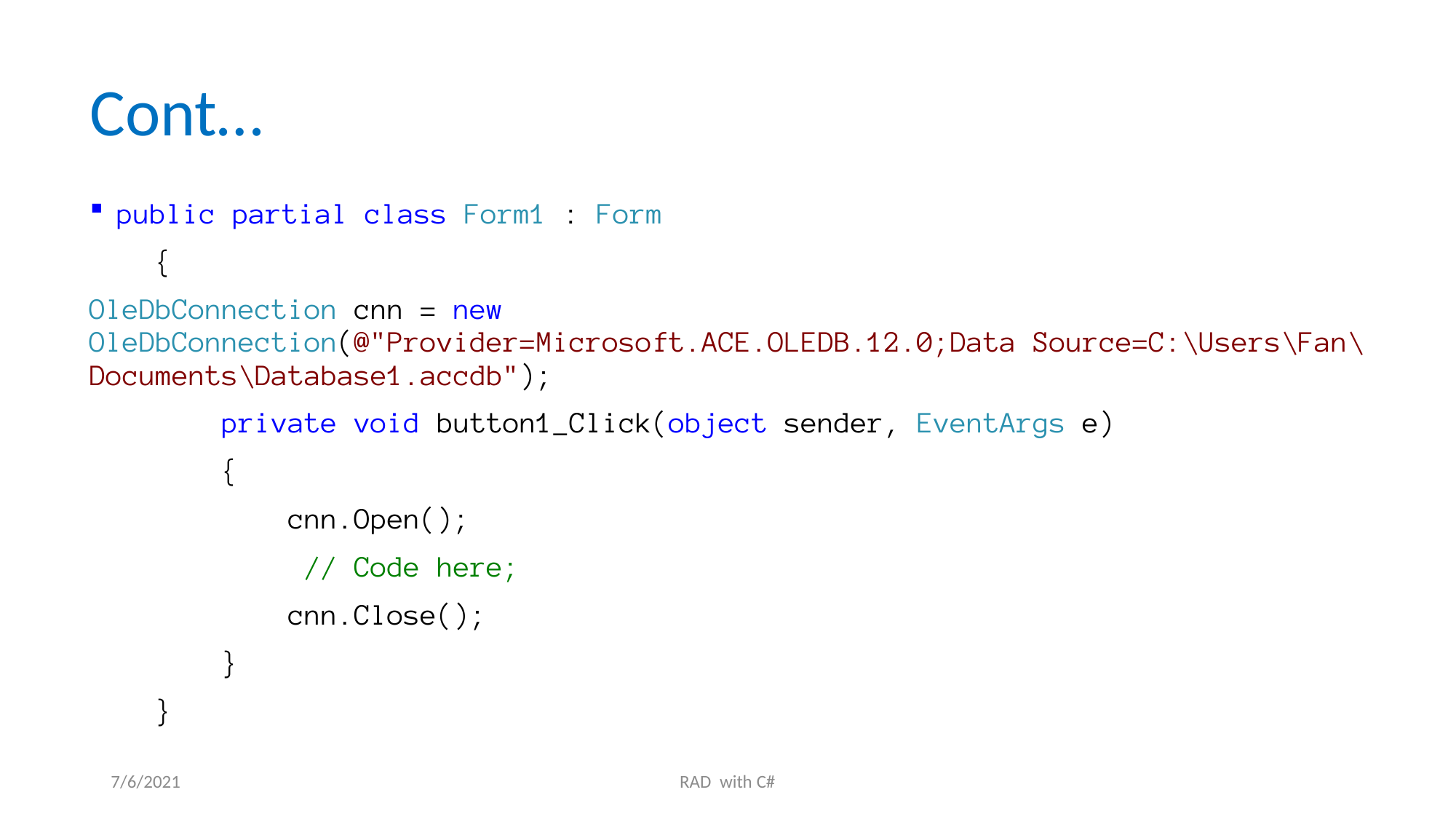

# Cont…
public partial class Form1 : Form
    {
OleDbConnection cnn = new OleDbConnection(@"Provider=Microsoft.ACE.OLEDB.12.0;Data Source=C:\Users\Fan\Documents\Database1.accdb");
        private void button1_Click(object sender, EventArgs e)
        {
            cnn.Open();
             // Code here;
            cnn.Close();
        }
    }
7/6/2021
RAD  with C#
13